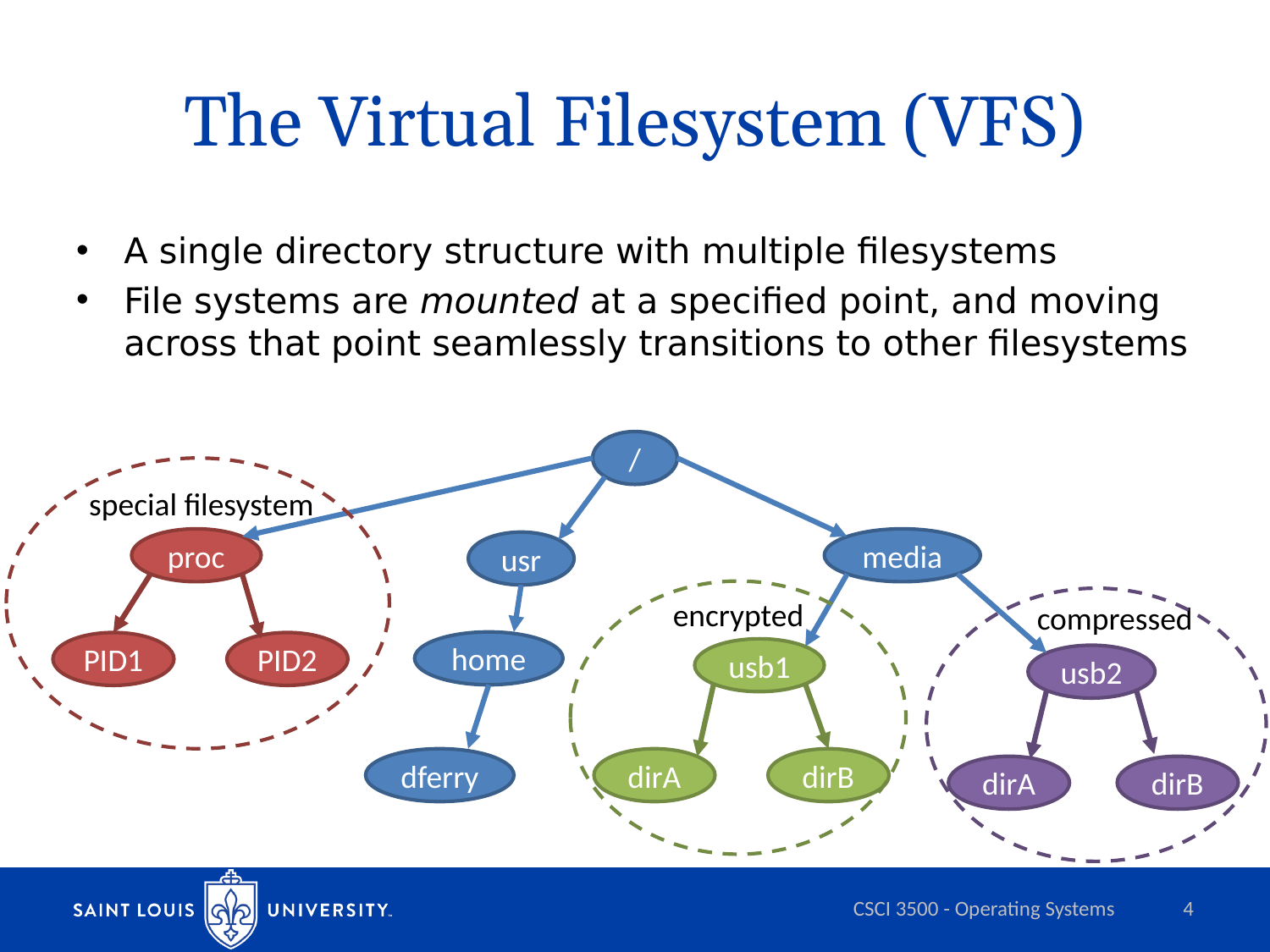

# The Virtual Filesystem (VFS)
A single directory structure with multiple filesystems
File systems are mounted at a specified point, and moving across that point seamlessly transitions to other filesystems

/

special filesystem
proc
media
usr

encrypted
compressed
home
PID1
PID2
usb1
usb2
dferry
dirA
dirB
dirA
dirB
CSCI 3500 - Operating Systems
4